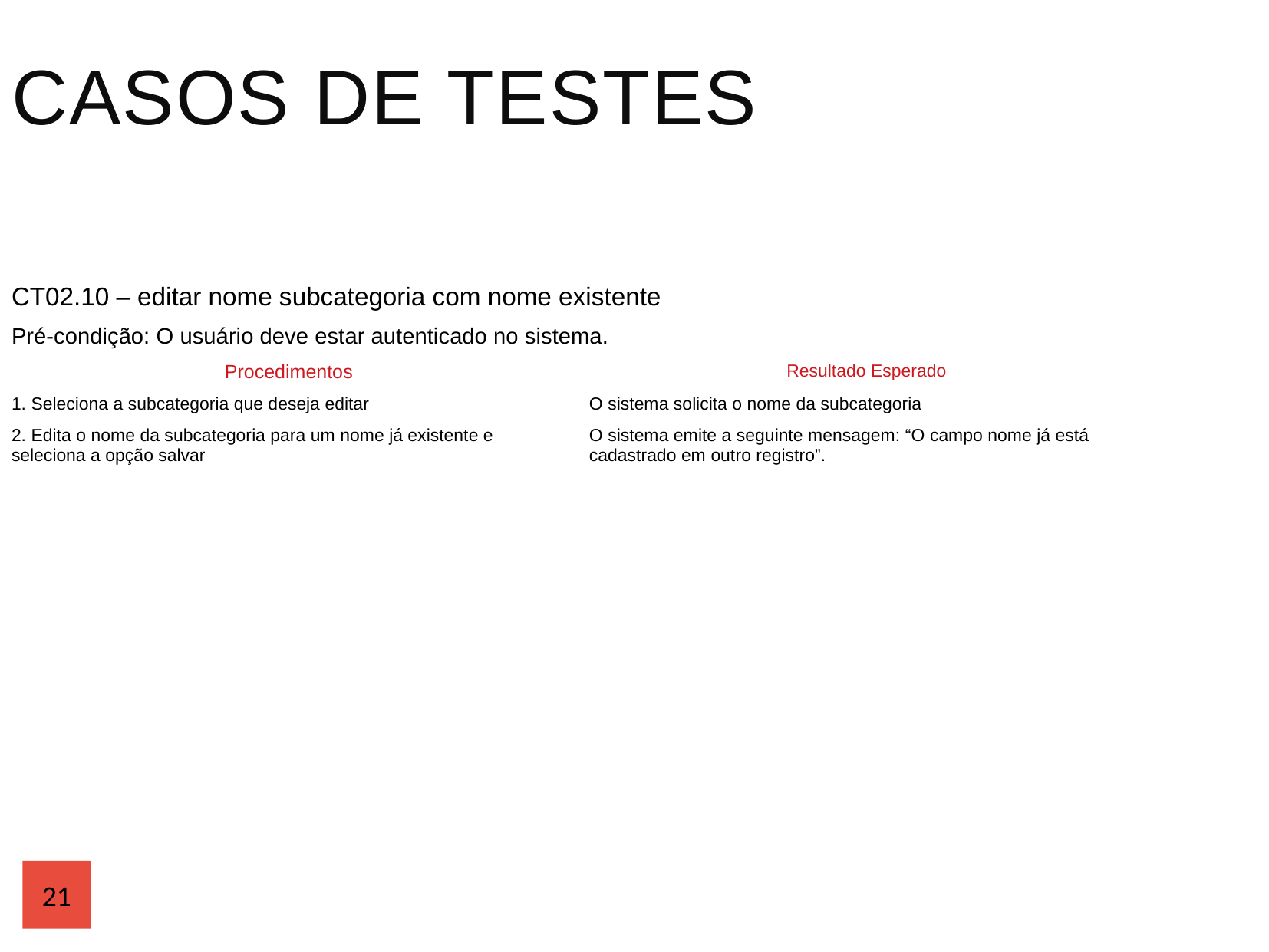

Casos de Testes

| CT02.10 – editar nome subcategoria com nome existente |  |
| --- | --- |
| Pré-condição: O usuário deve estar autenticado no sistema. |  |
| Procedimentos | Resultado Esperado |
| 1. Seleciona a subcategoria que deseja editar | O sistema solicita o nome da subcategoria |
| 2. Edita o nome da subcategoria para um nome já existente e seleciona a opção salvar | O sistema emite a seguinte mensagem: “O campo nome já está cadastrado em outro registro”. |
21